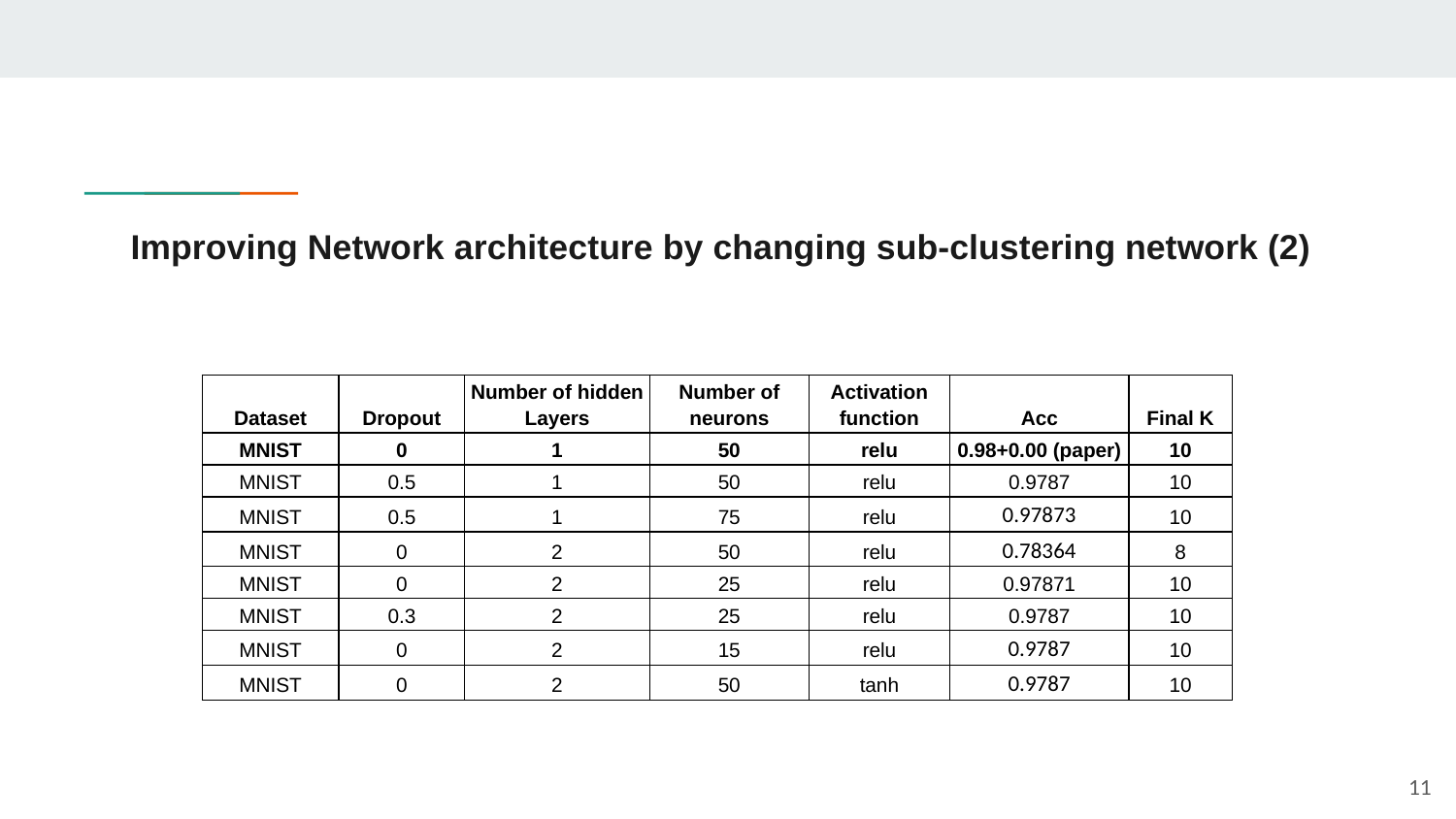

# Improving Network architecture by changing sub-clustering network (2)
| Dataset | Dropout | Number of hidden Layers | Number of neurons | Activation function | Acc | Final K |
| --- | --- | --- | --- | --- | --- | --- |
| MNIST | 0 | 1 | 50 | relu | 0.98+0.00 (paper) | 10 |
| MNIST | 0.5 | 1 | 50 | relu | 0.9787 | 10 |
| MNIST | 0.5 | 1 | 75 | relu | 0.97873 | 10 |
| MNIST | 0 | 2 | 50 | relu | 0.78364 | 8 |
| MNIST | 0 | 2 | 25 | relu | 0.97871 | 10 |
| MNIST | 0.3 | 2 | 25 | relu | 0.9787 | 10 |
| MNIST | 0 | 2 | 15 | relu | 0.9787 | 10 |
| MNIST | 0 | 2 | 50 | tanh | 0.9787 | 10 |
11